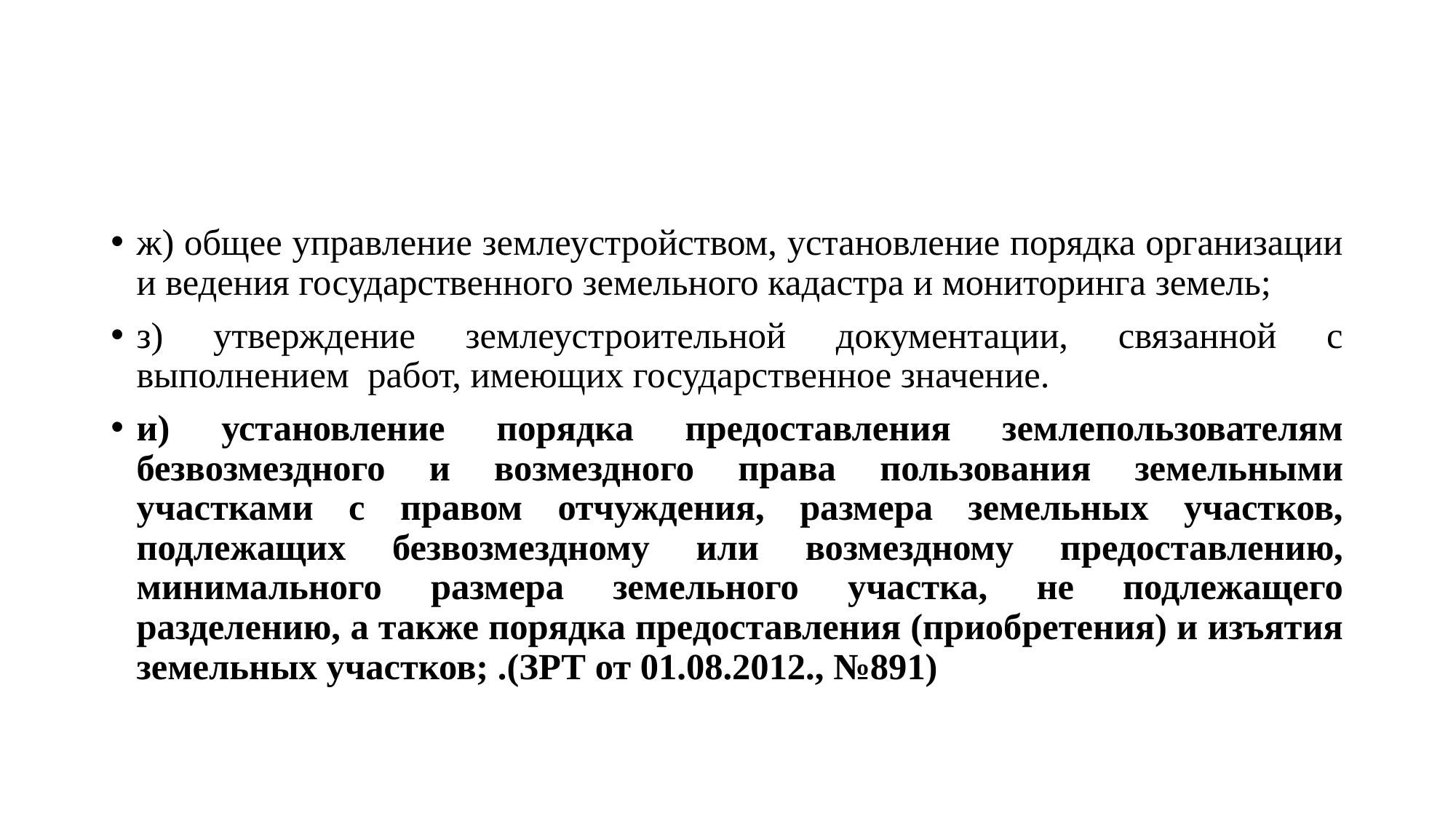

#
ж) общее управление землеустройством, установление порядка организации и ведения государственного земельного кадастра и мониторинга земель;
з) утверждение землеустроительной документации, связанной с выполнением  работ, имеющих государственное значение.
и) установление порядка предоставления землепользователям безвозмездного и возмездного права пользования земельными участками с правом отчуждения, размера земельных участков, подлежащих безвозмездному или возмездному предоставлению, минимального размера земельного участка, не подлежащего разделению, а также порядка предоставления (приобретения) и изъятия земельных участков; .(ЗРТ от 01.08.2012., №891)